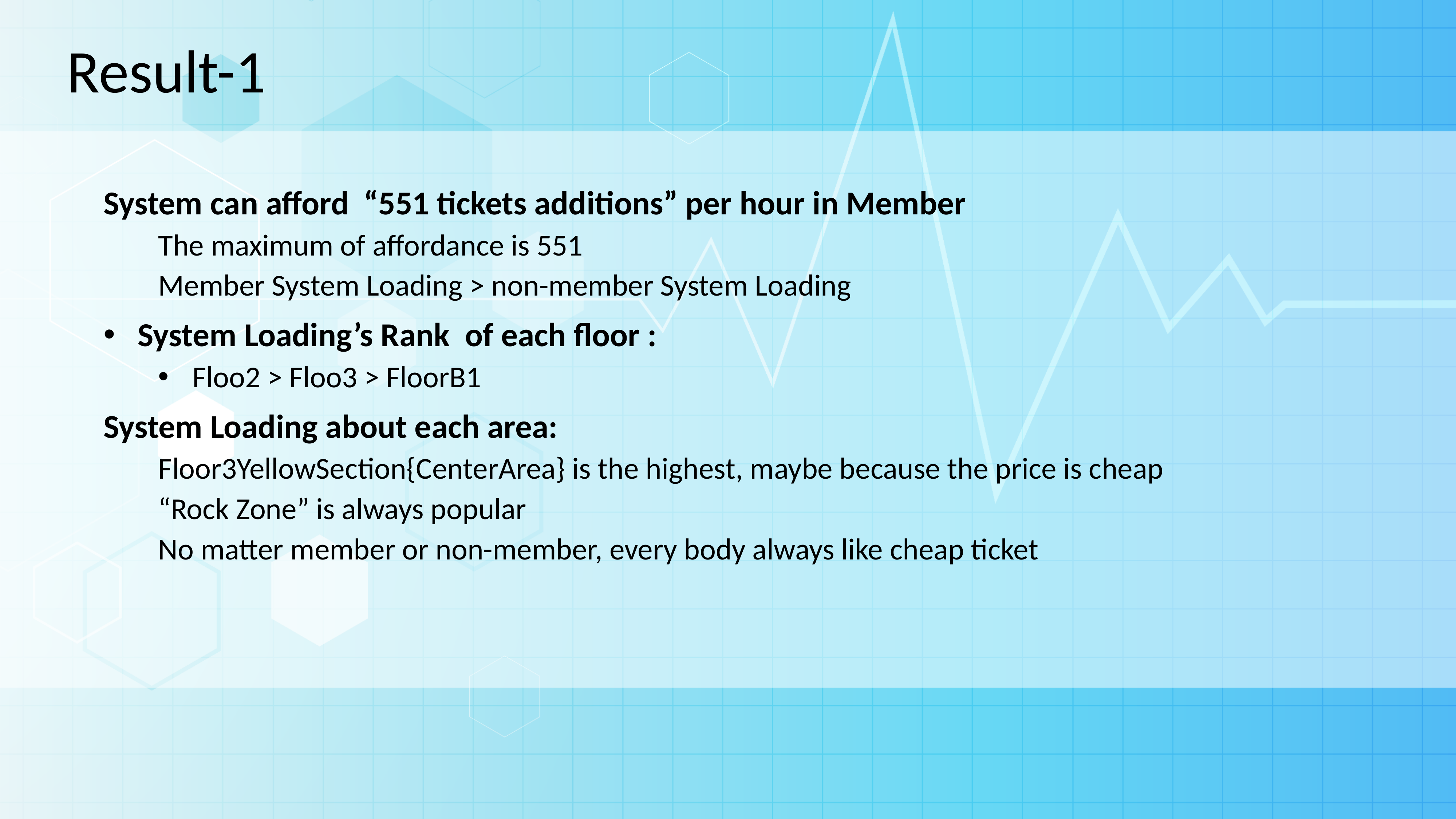

# Result-1
System can afford  “551 tickets additions” per hour in Member
The maximum of affordance is 551
Member System Loading > non-member System Loading
System Loading’s Rank  of each floor :
Floo2 > Floo3 > FloorB1
System Loading about each area:
Floor3YellowSection{CenterArea} is the highest, maybe because the price is cheap
“Rock Zone” is always popular
No matter member or non-member, every body always like cheap ticket